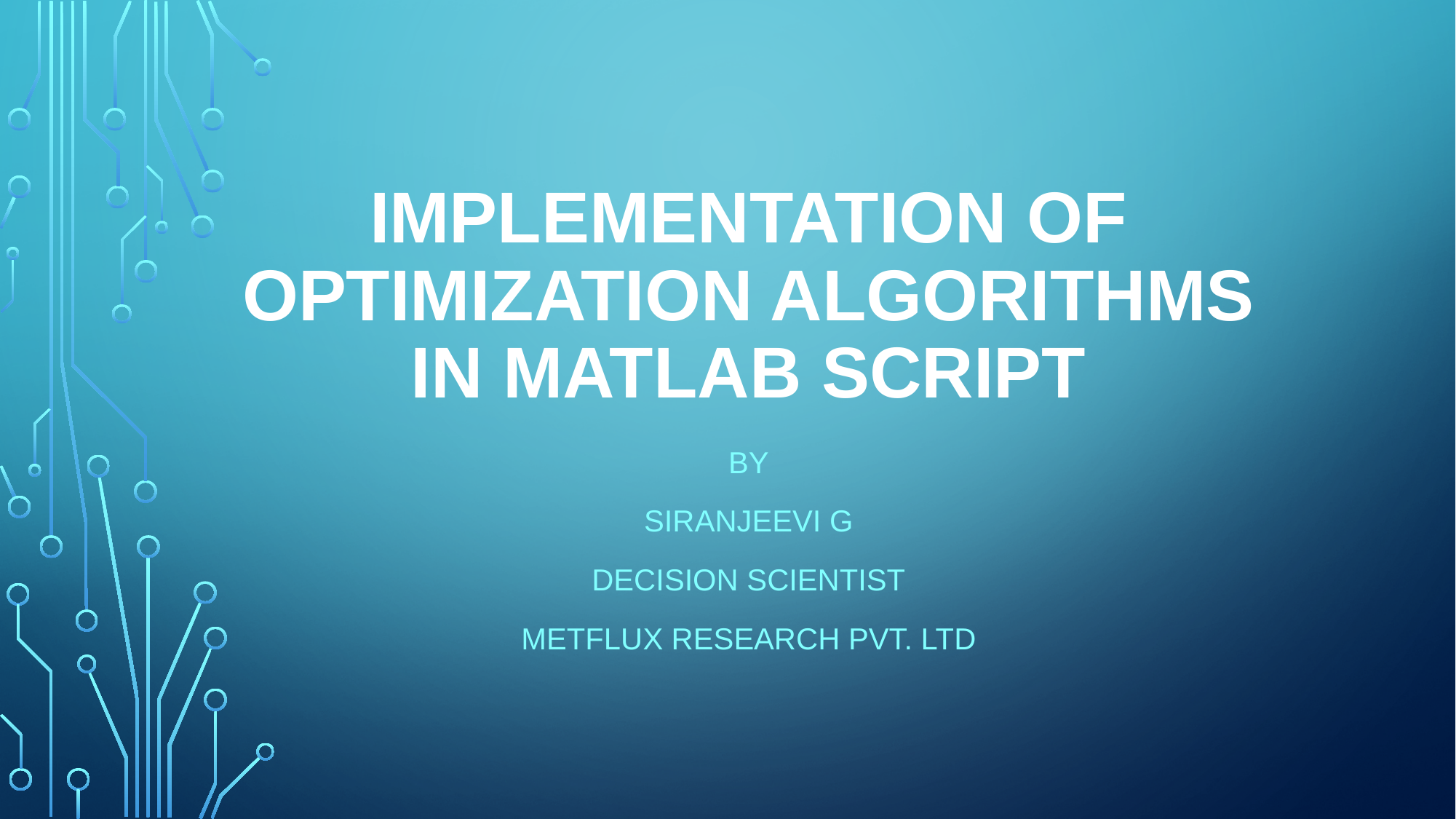

# Implementation of optimization Algorithms in MATLAB script
By
Siranjeevi G
Decision Scientist
Metflux Research Pvt. Ltd